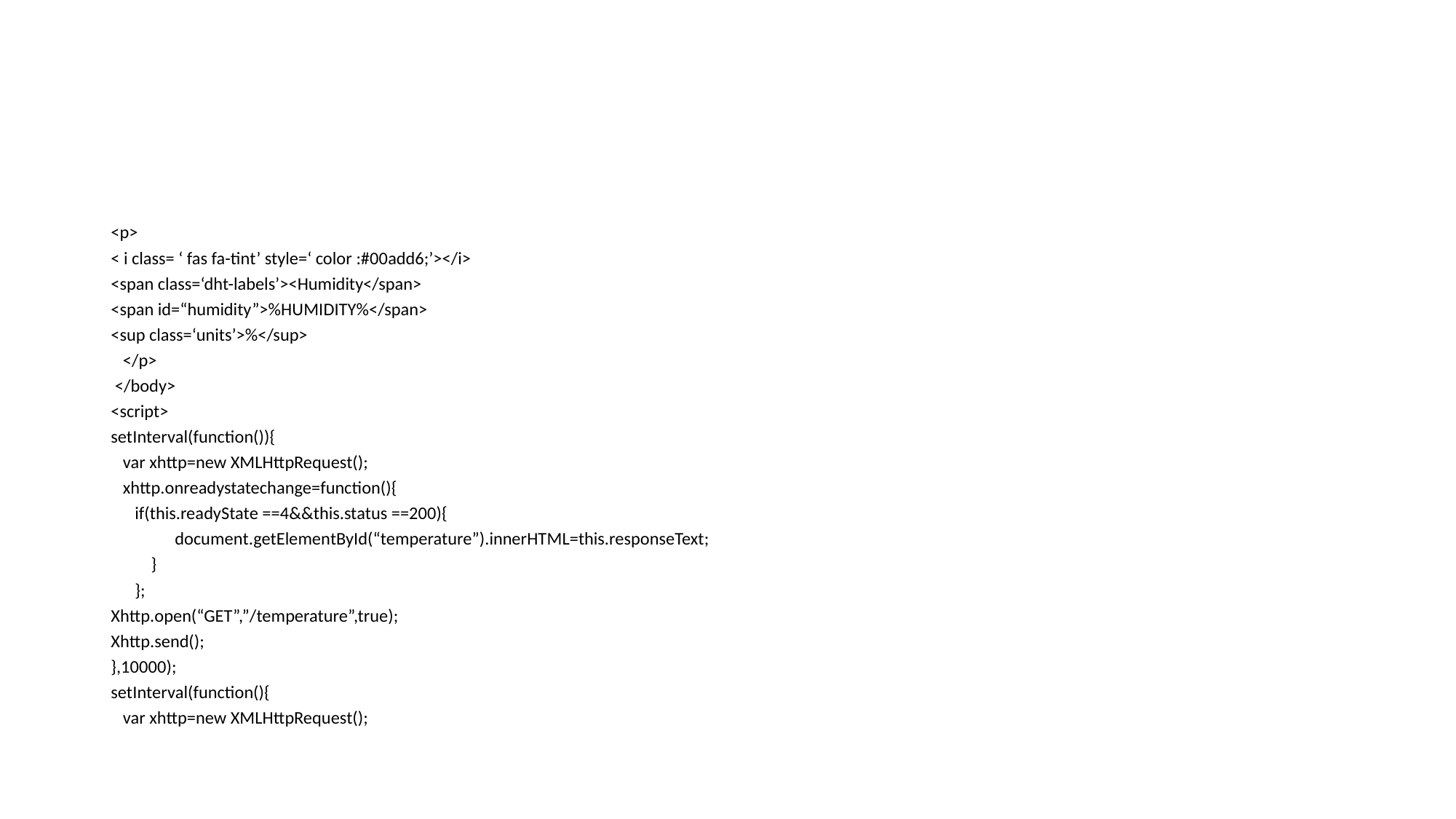

# .
<p>
< i class= ‘ fas fa-tint’ style=‘ color :#00add6;’></i>
<span class=‘dht-labels’><Humidity</span>
<span id=“humidity”>%HUMIDITY%</span>
<sup class=‘units’>%</sup>
   </p>
 </body>
<script>
setInterval(function()){
   var xhttp=new XMLHttpRequest();
   xhttp.onreadystatechange=function(){
      if(this.readyState ==4&&this.status ==200){
                document.getElementById(“temperature”).innerHTML=this.responseText;
          }
      };
Xhttp.open(“GET”,”/temperature”,true);
Xhttp.send();
},10000);
setInterval(function(){
   var xhttp=new XMLHttpRequest();